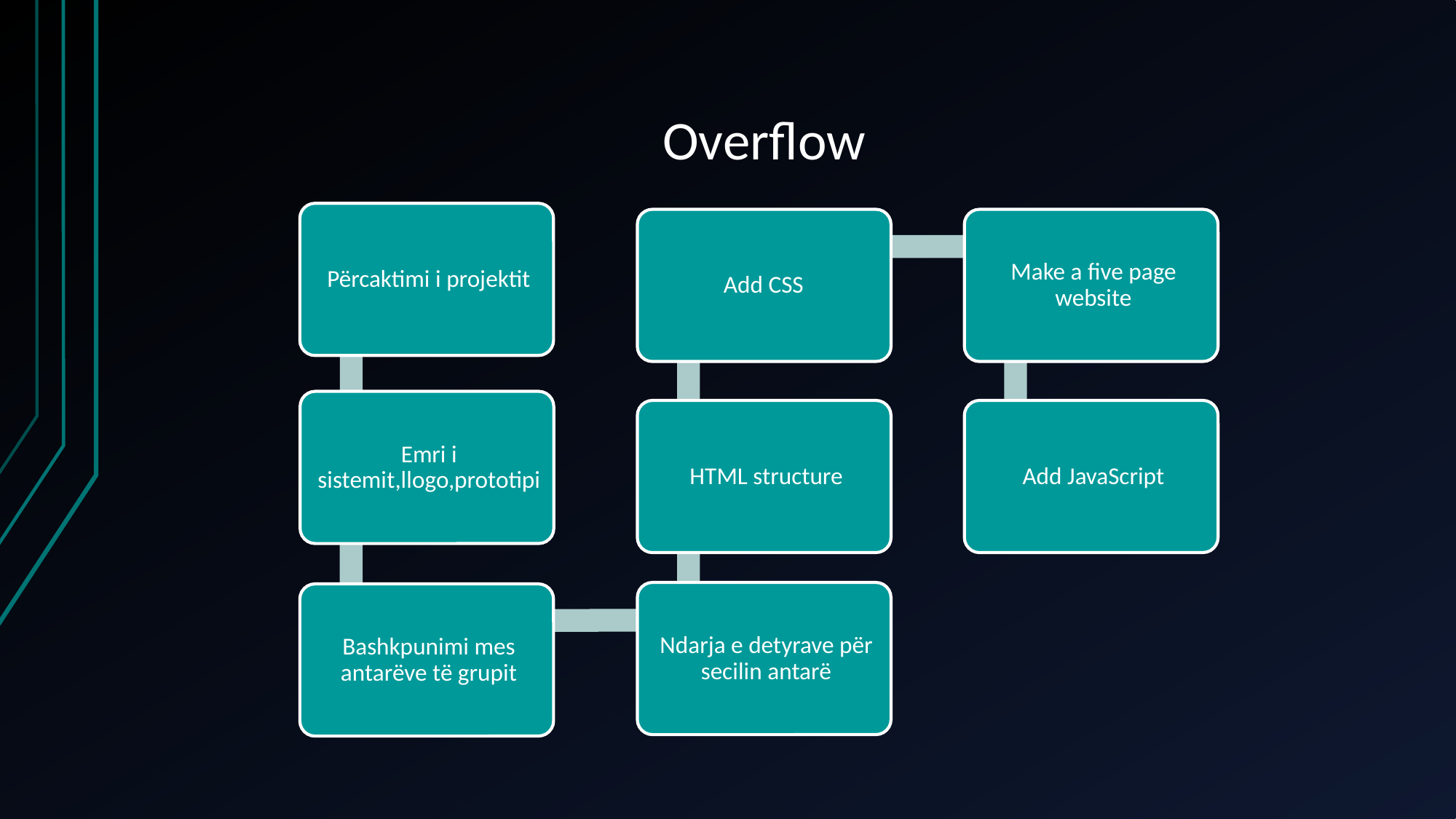

# Overflow
Përcaktimi i projektit
Emri i sistemit,llogo,prototipi
Bashkpunimi mes antarëve të grupit
Ndarja e detyrave për secilin antarë
HTML structure
Add CSS
Make a five page website
Add JavaScript